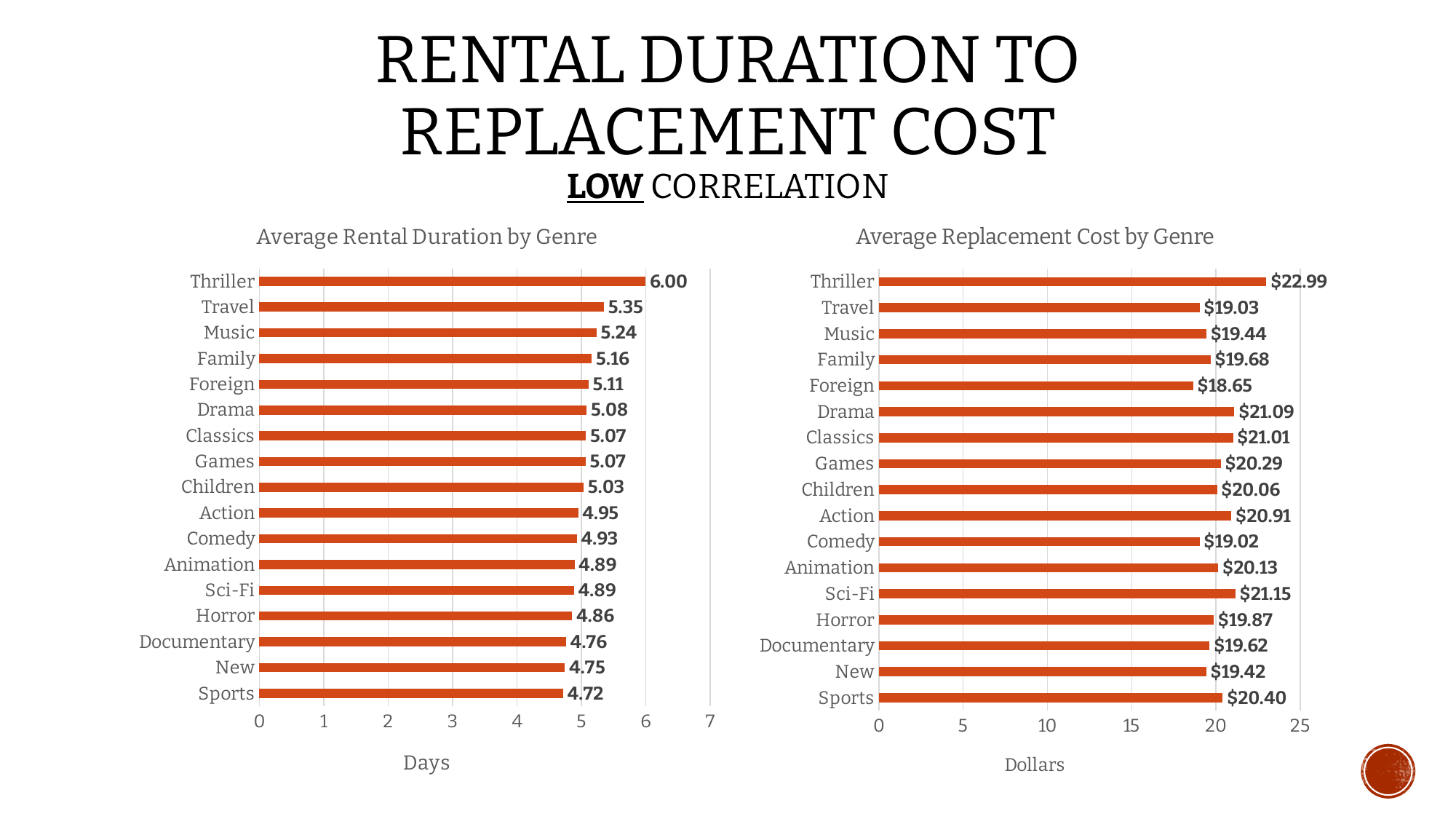

# Rental Duration to Replacement Cost low correlation

### Chart: Average Rental Duration by Genre

| Category |  |
|---|---|
| Sports | 4.71621621621621 |
| New | 4.74603174603174 |
| Documentary | 4.76470588235294 |
| Horror | 4.85714285714285 |
| Sci-Fi | 4.88524590163934 |
| Animation | 4.89393939393939 |
| Comedy | 4.93103448275862 |
| Action | 4.953125 |
| Children | 5.03333333333333 |
| Games | 5.0655737704918 |
| Classics | 5.07017543859649 |
| Drama | 5.08064516129032 |
| Foreign | 5.10958904109589 |
| Family | 5.16176470588235 |
| Music | 5.23529411764705 |
| Travel | 5.35087719298245 |
| Thriller | 6.0 |

### Chart: Average Replacement Cost by Genre

| Category |  |
|---|---|
| Sports | 20.3954054054054 |
| New | 19.4185714285714 |
| Documentary | 19.6223529411764 |
| Horror | 19.865 |
| Sci-Fi | 21.1539344262295 |
| Animation | 20.1263636363636 |
| Comedy | 19.0244827586206 |
| Action | 20.911875 |
| Children | 20.0566666666666 |
| Games | 20.2850819672131 |
| Classics | 21.0075438596491 |
| Drama | 21.0867741935483 |
| Foreign | 18.6475342465753 |
| Family | 19.6811764705882 |
| Music | 19.4409803921568 |
| Travel | 19.0250877192982 |
| Thriller | 22.99 |